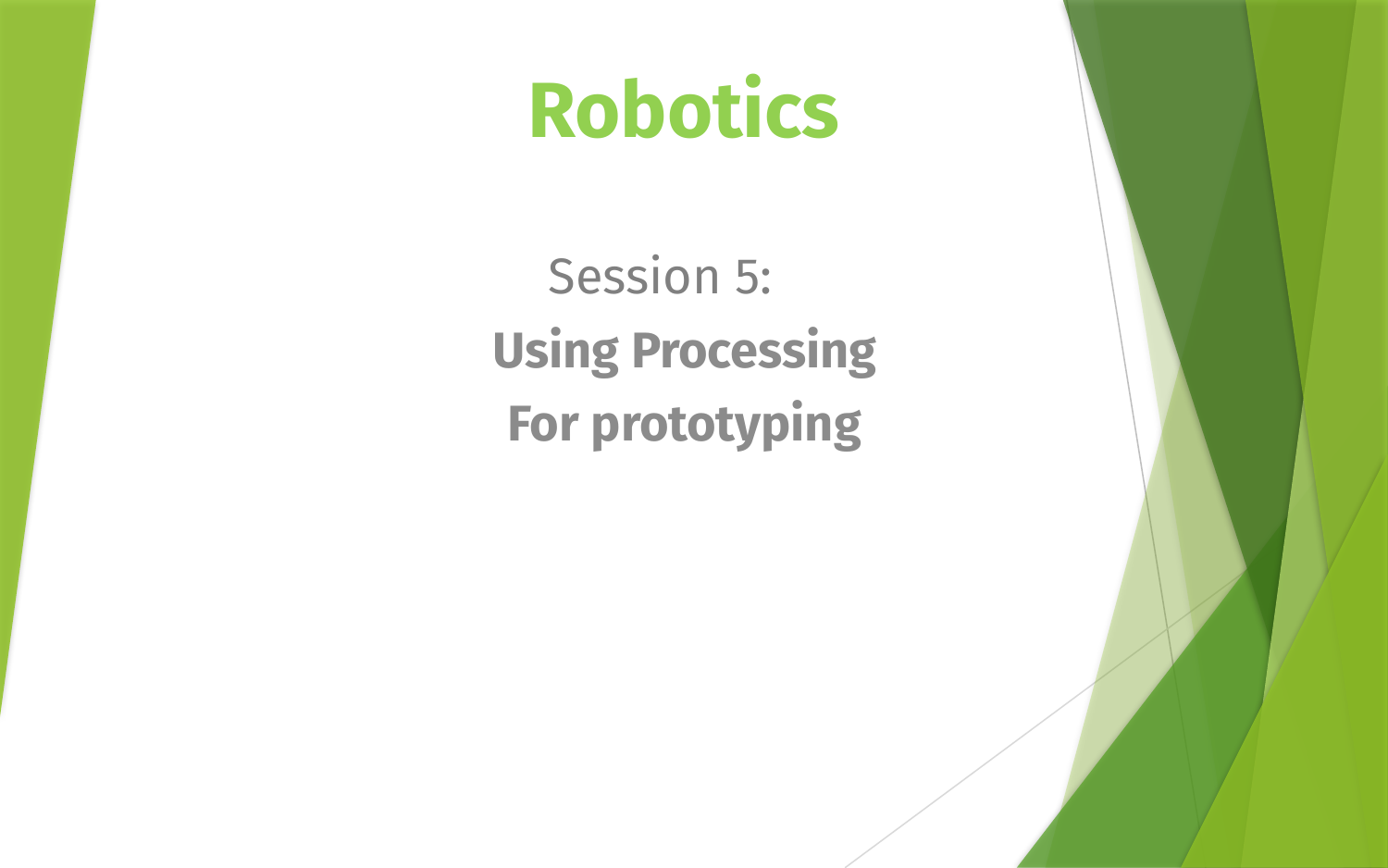

# Robotics
Session 5:
Using Processing
For prototyping